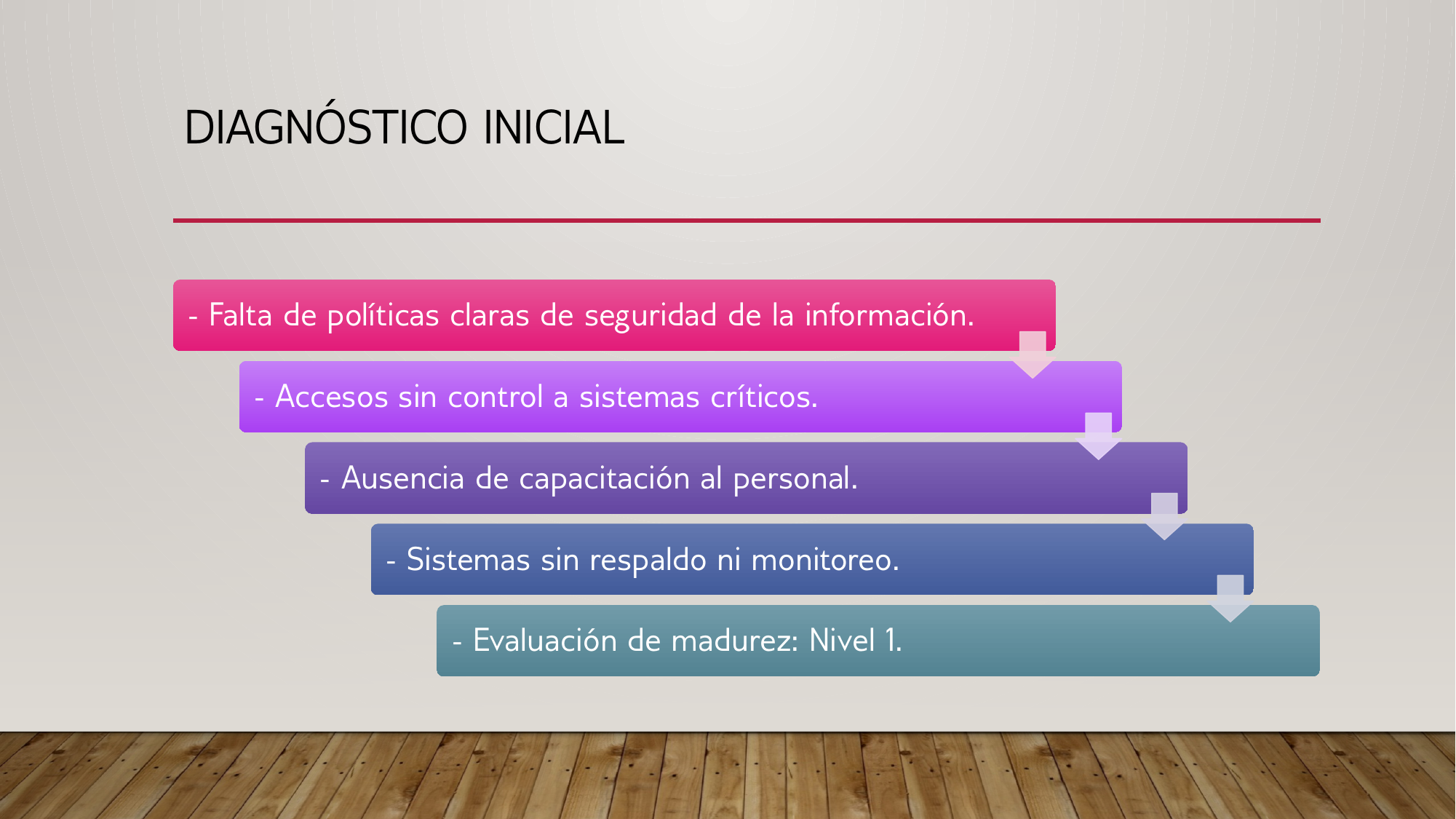

# Diagnóstico Inicial
- Falta de políticas claras de seguridad de la información.
- Accesos sin control a sistemas críticos.
- Ausencia de capacitación al personal.
- Sistemas sin respaldo ni monitoreo.
- Evaluación de madurez: Nivel 1.